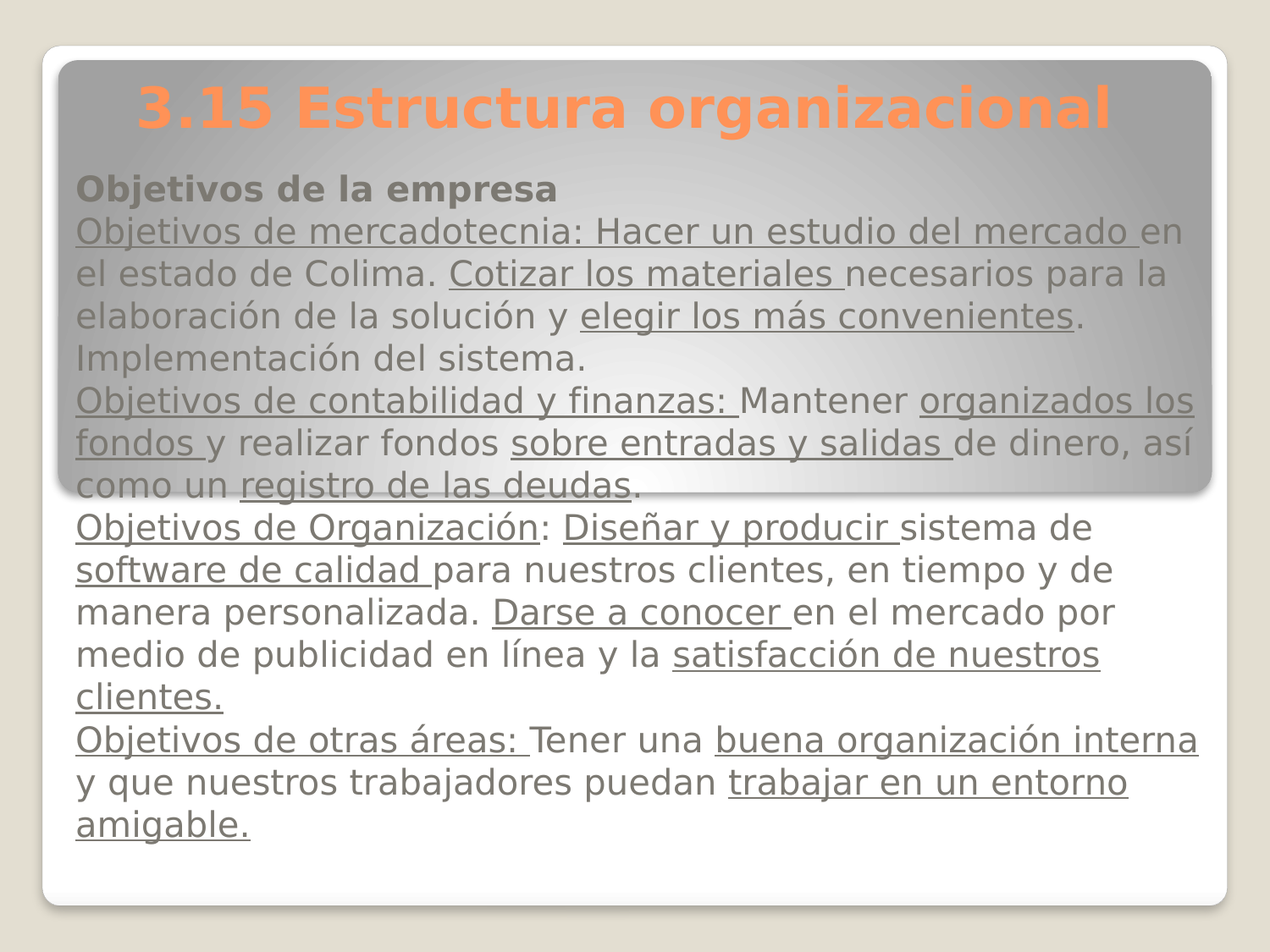

# 3.15 Estructura organizacional
Objetivos de la empresa
Objetivos de mercadotecnia: Hacer un estudio del mercado en el estado de Colima. Cotizar los materiales necesarios para la elaboración de la solución y elegir los más convenientes. Implementación del sistema.
Objetivos de contabilidad y finanzas: Mantener organizados los fondos y realizar fondos sobre entradas y salidas de dinero, así como un registro de las deudas.
Objetivos de Organización: Diseñar y producir sistema de software de calidad para nuestros clientes, en tiempo y de manera personalizada. Darse a conocer en el mercado por medio de publicidad en línea y la satisfacción de nuestros clientes.
Objetivos de otras áreas: Tener una buena organización interna y que nuestros trabajadores puedan trabajar en un entorno amigable.